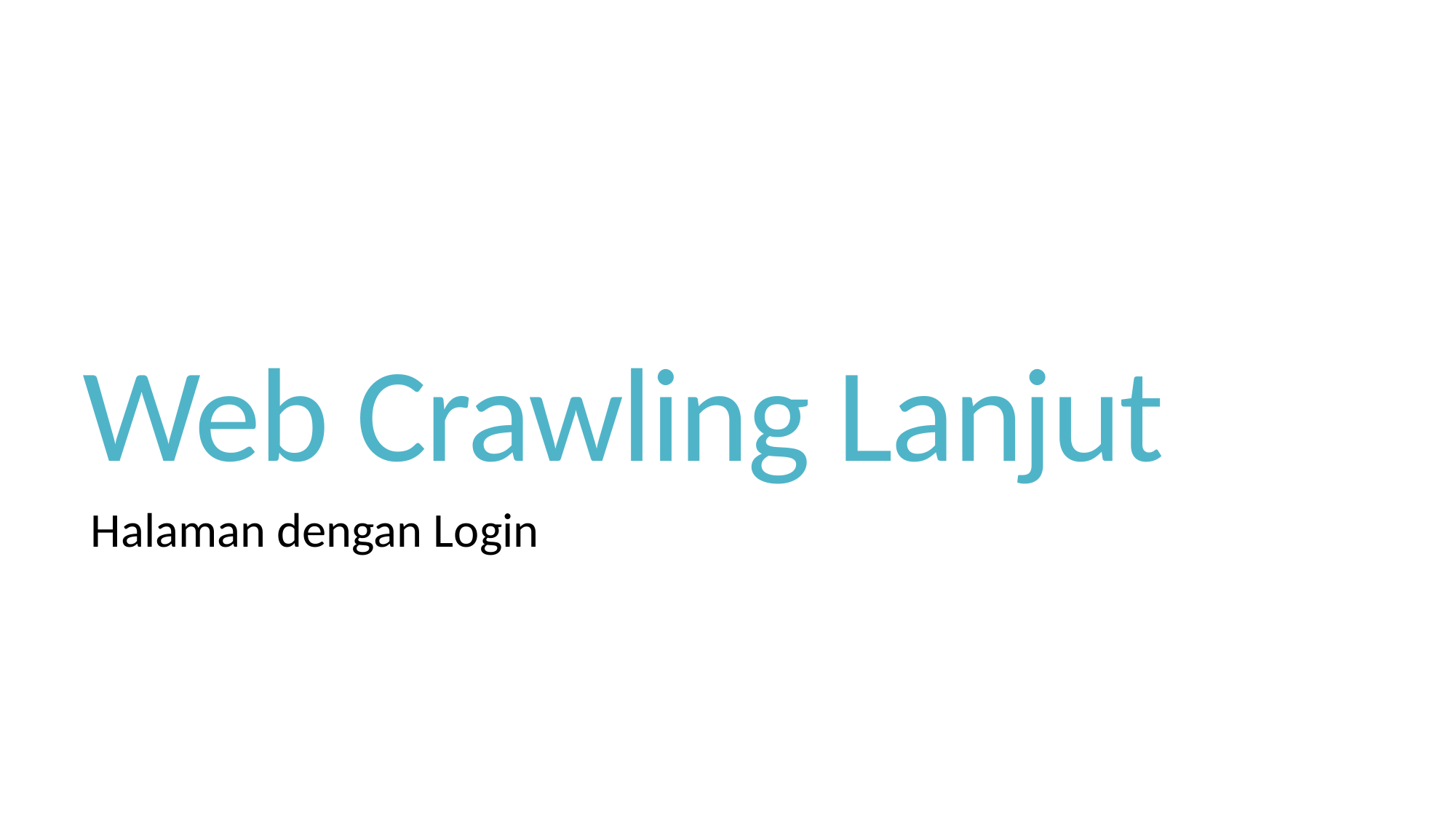

# Web Crawling Lanjut
Halaman dengan Login